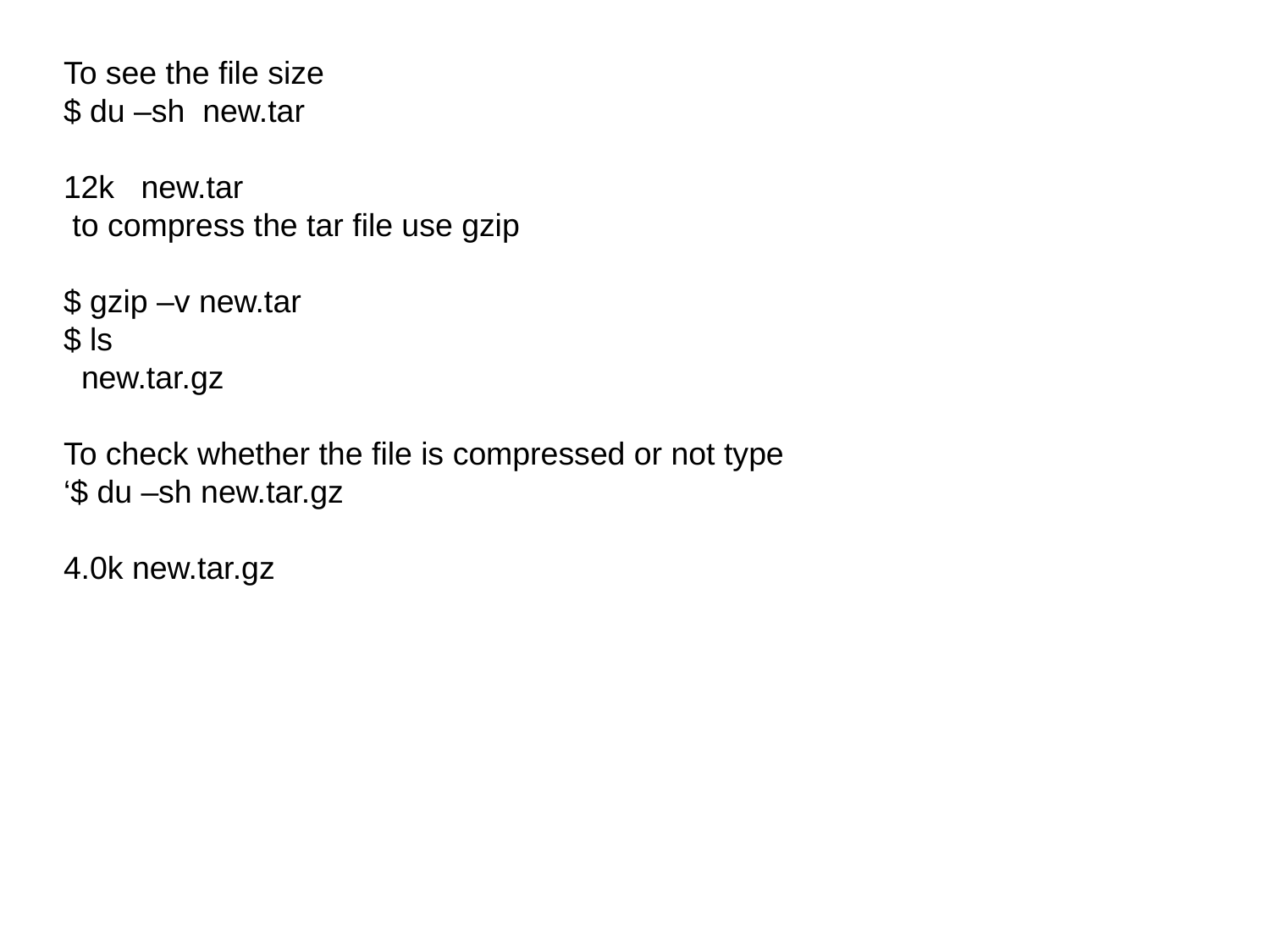

# To see the file size
$ du –sh  new.tar

12k   new.tar
 to compress the tar file use gzip

$ gzip –v new.tar
$ ls
  new.tar.gz

To check whether the file is compressed or not type
‘$ du –sh new.tar.gz

4.0k new.tar.gz